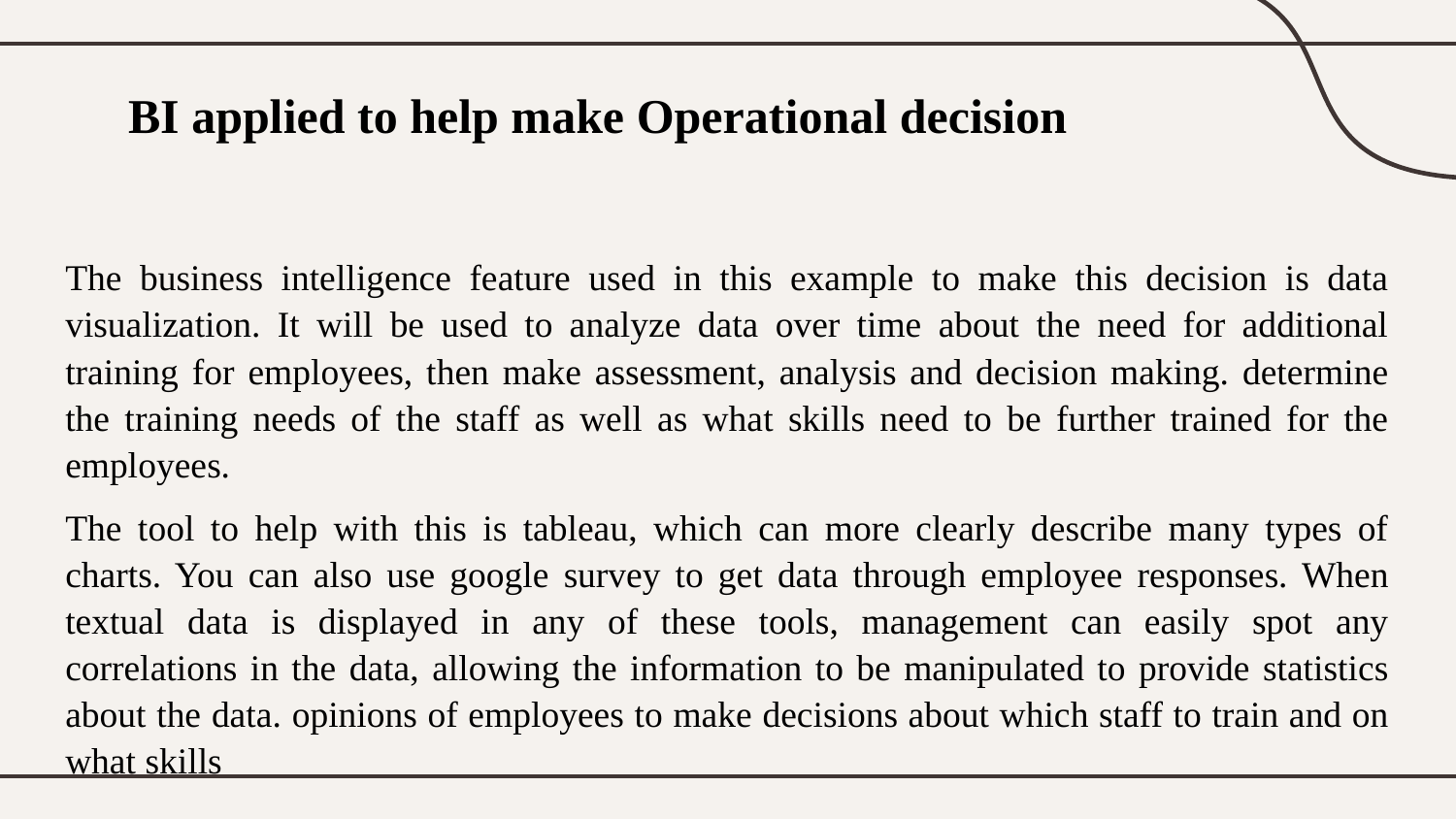

# BI applied to help make Operational decision
The business intelligence feature used in this example to make this decision is data visualization. It will be used to analyze data over time about the need for additional training for employees, then make assessment, analysis and decision making. determine the training needs of the staff as well as what skills need to be further trained for the employees.
The tool to help with this is tableau, which can more clearly describe many types of charts. You can also use google survey to get data through employee responses. When textual data is displayed in any of these tools, management can easily spot any correlations in the data, allowing the information to be manipulated to provide statistics about the data. opinions of employees to make decisions about which staff to train and on what skills